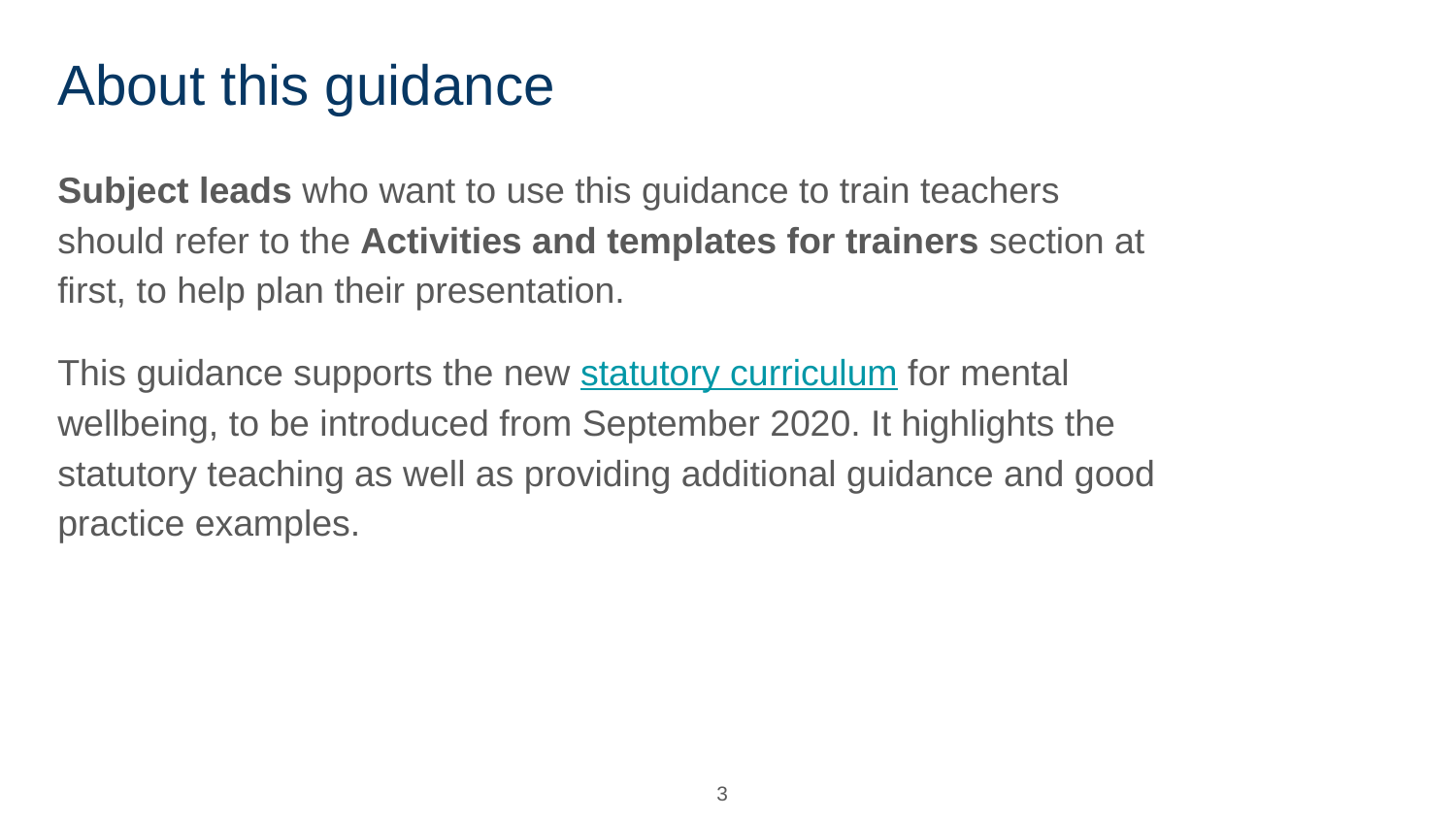

# About this guidance

Subject leads who want to use this guidance to train teachers should refer to the Activities and templates for trainers section at first, to help plan their presentation.
This guidance supports the new statutory curriculum for mental wellbeing, to be introduced from September 2020. It highlights the statutory teaching as well as providing additional guidance and good practice examples.

3